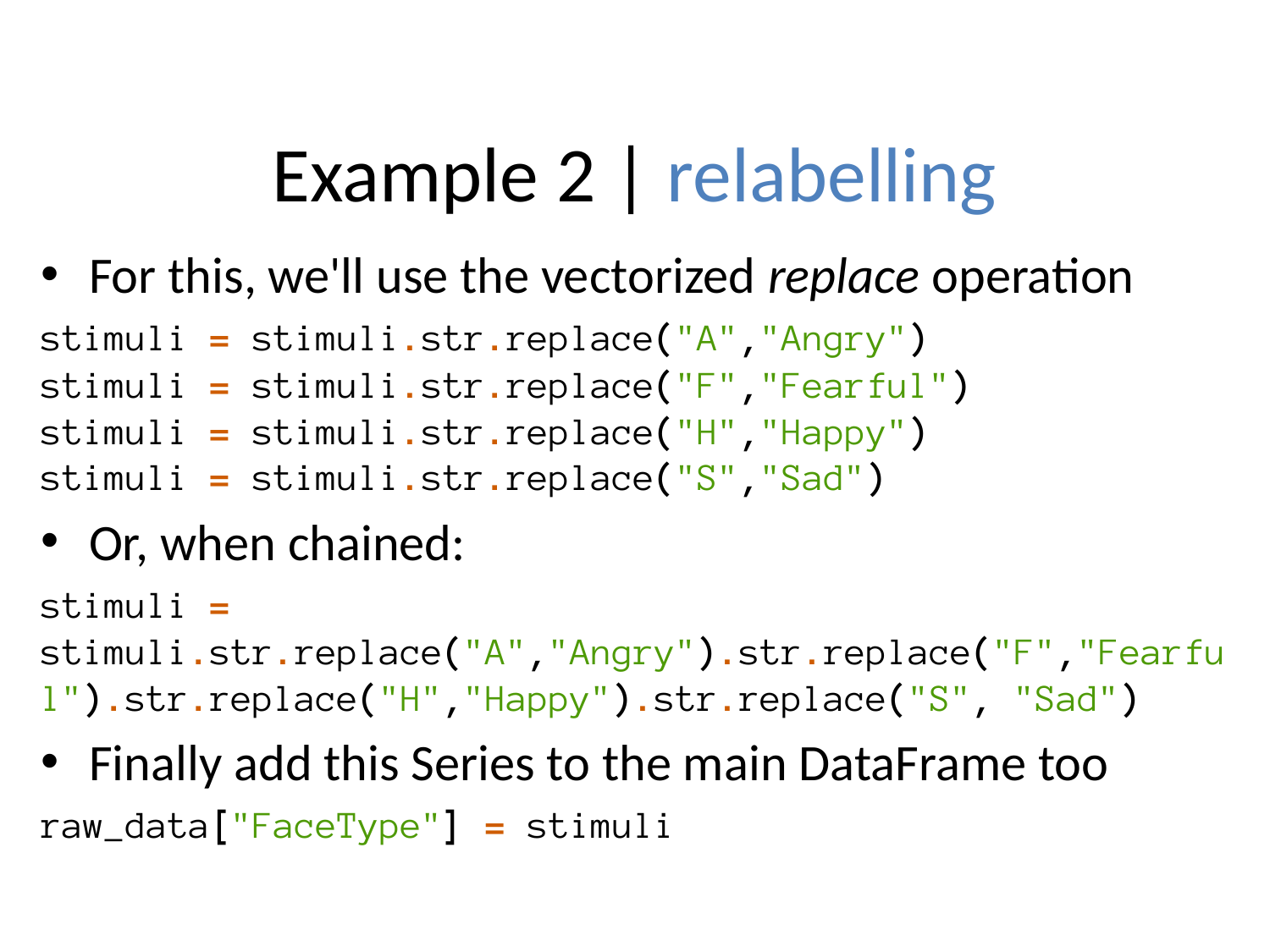

# Example 2 | relabelling
For this, we'll use the vectorized replace operation
stimuli = stimuli.str.replace("A","Angry")
stimuli = stimuli.str.replace("F","Fearful")
stimuli = stimuli.str.replace("H","Happy")
stimuli = stimuli.str.replace("S","Sad")
Or, when chained:
stimuli = stimuli.str.replace("A","Angry").str.replace("F","Fearful").str.replace("H","Happy").str.replace("S", "Sad")
Finally add this Series to the main DataFrame too
raw_data["FaceType"] = stimuli